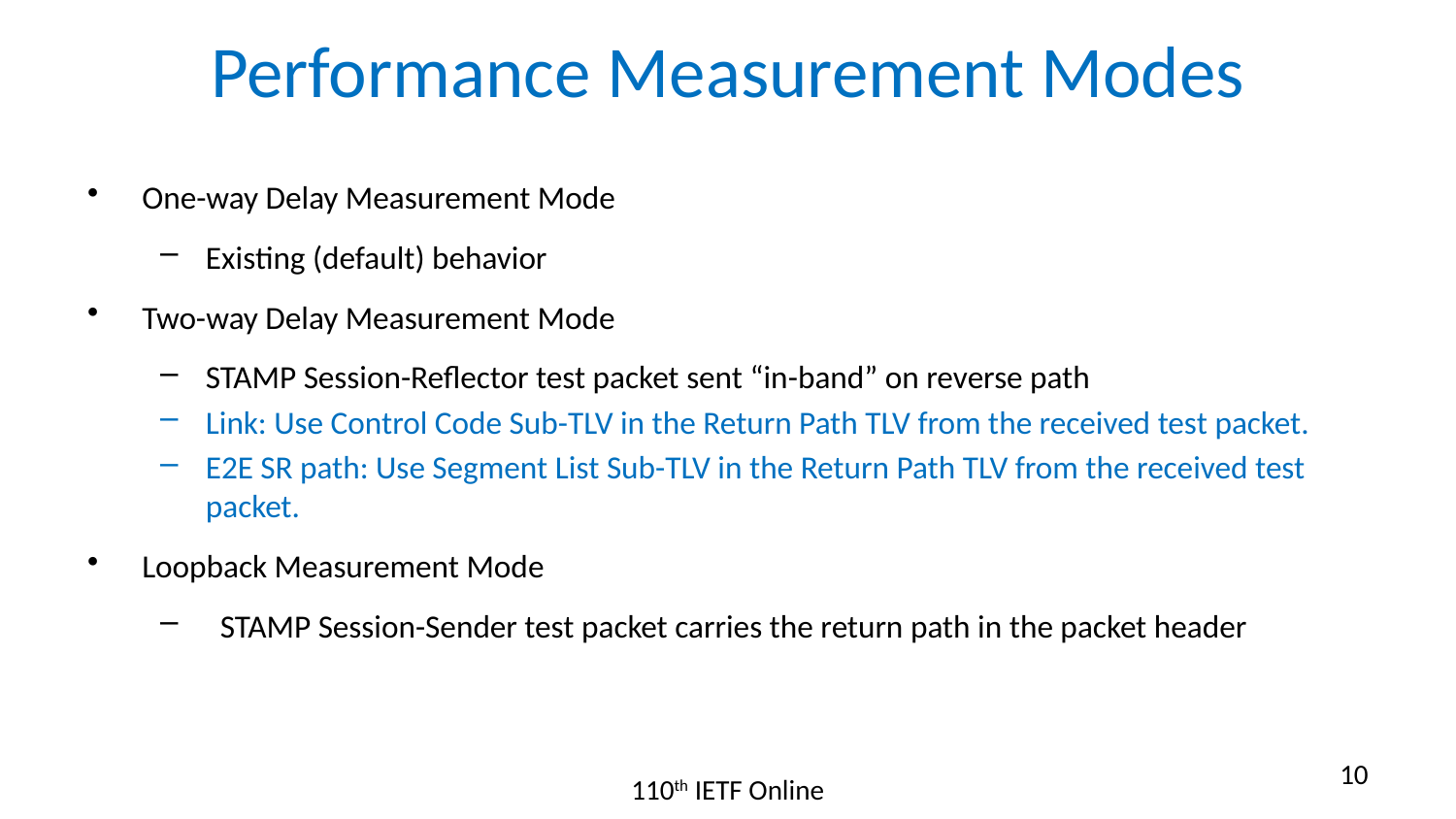

# Performance Measurement Modes
One-way Delay Measurement Mode
Existing (default) behavior
Two-way Delay Measurement Mode
STAMP Session-Reflector test packet sent “in-band” on reverse path
Link: Use Control Code Sub-TLV in the Return Path TLV from the received test packet.
E2E SR path: Use Segment List Sub-TLV in the Return Path TLV from the received test packet.
Loopback Measurement Mode
  STAMP Session-Sender test packet carries the return path in the packet header

10
110th IETF Online